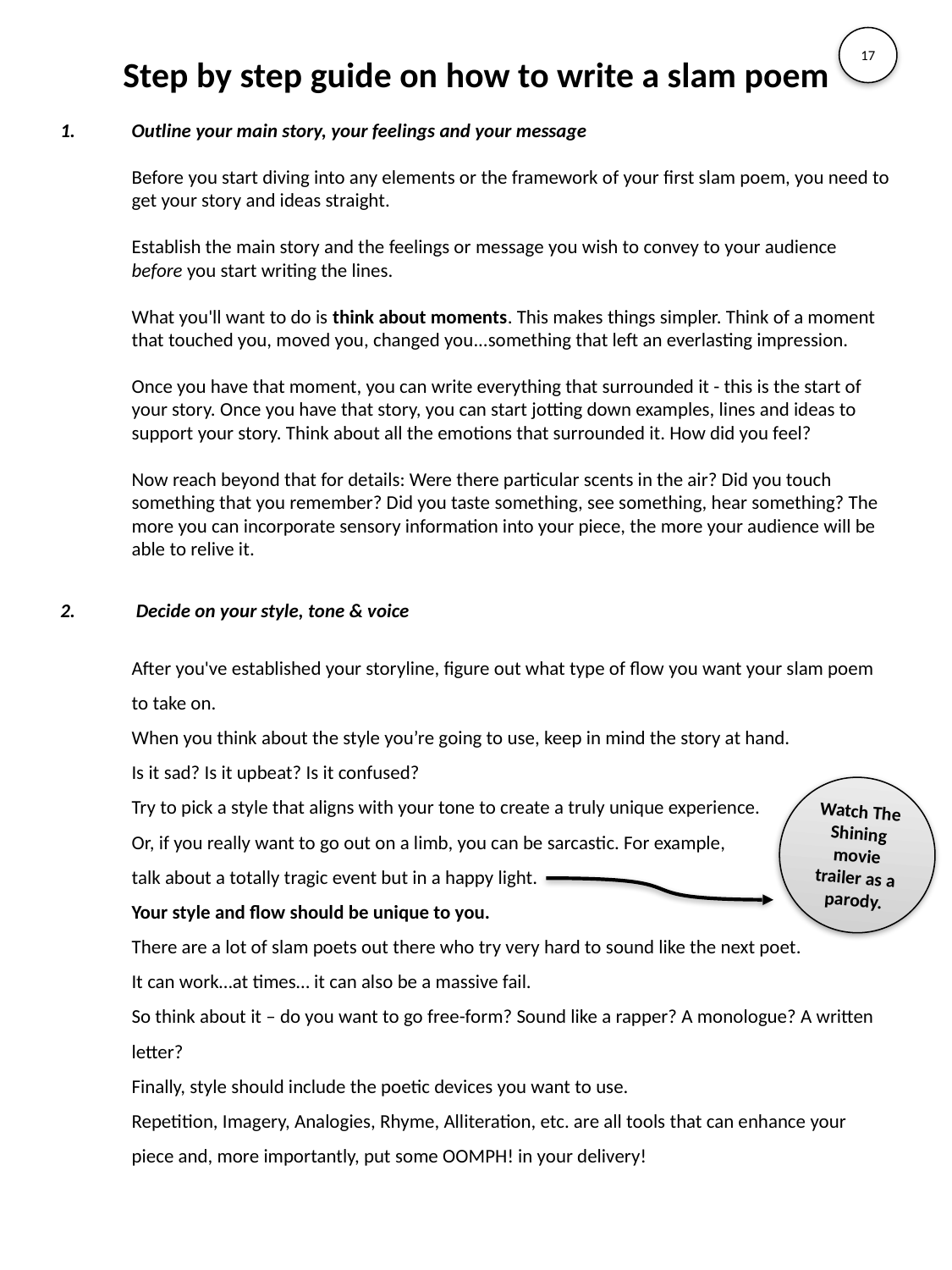

17
# Step by step guide on how to write a slam poem
Outline your main story, your feelings and your message
Before you start diving into any elements or the framework of your first slam poem, you need to get your story and ideas straight.
Establish the main story and the feelings or message you wish to convey to your audience before you start writing the lines.
What you'll want to do is think about moments. This makes things simpler. Think of a moment that touched you, moved you, changed you...something that left an everlasting impression.
Once you have that moment, you can write everything that surrounded it - this is the start of your story. Once you have that story, you can start jotting down examples, lines and ideas to support your story. Think about all the emotions that surrounded it. How did you feel? 
Now reach beyond that for details: Were there particular scents in the air? Did you touch something that you remember? Did you taste something, see something, hear something? The more you can incorporate sensory information into your piece, the more your audience will be able to relive it.
 Decide on your style, tone & voice
d
After you've established your storyline, figure out what type of flow you want your slam poem to take on.
When you think about the style you’re going to use, keep in mind the story at hand.
Is it sad? Is it upbeat? Is it confused?
Try to pick a style that aligns with your tone to create a truly unique experience.
Or, if you really want to go out on a limb, you can be sarcastic. For example,
talk about a totally tragic event but in a happy light.
Your style and flow should be unique to you.
There are a lot of slam poets out there who try very hard to sound like the next poet.
It can work…at times… it can also be a massive fail.
So think about it – do you want to go free-form? Sound like a rapper? A monologue? A written letter?
Finally, style should include the poetic devices you want to use.
Repetition, Imagery, Analogies, Rhyme, Alliteration, etc. are all tools that can enhance your piece and, more importantly, put some OOMPH! in your delivery!
Watch The Shining movie trailer as a parody.